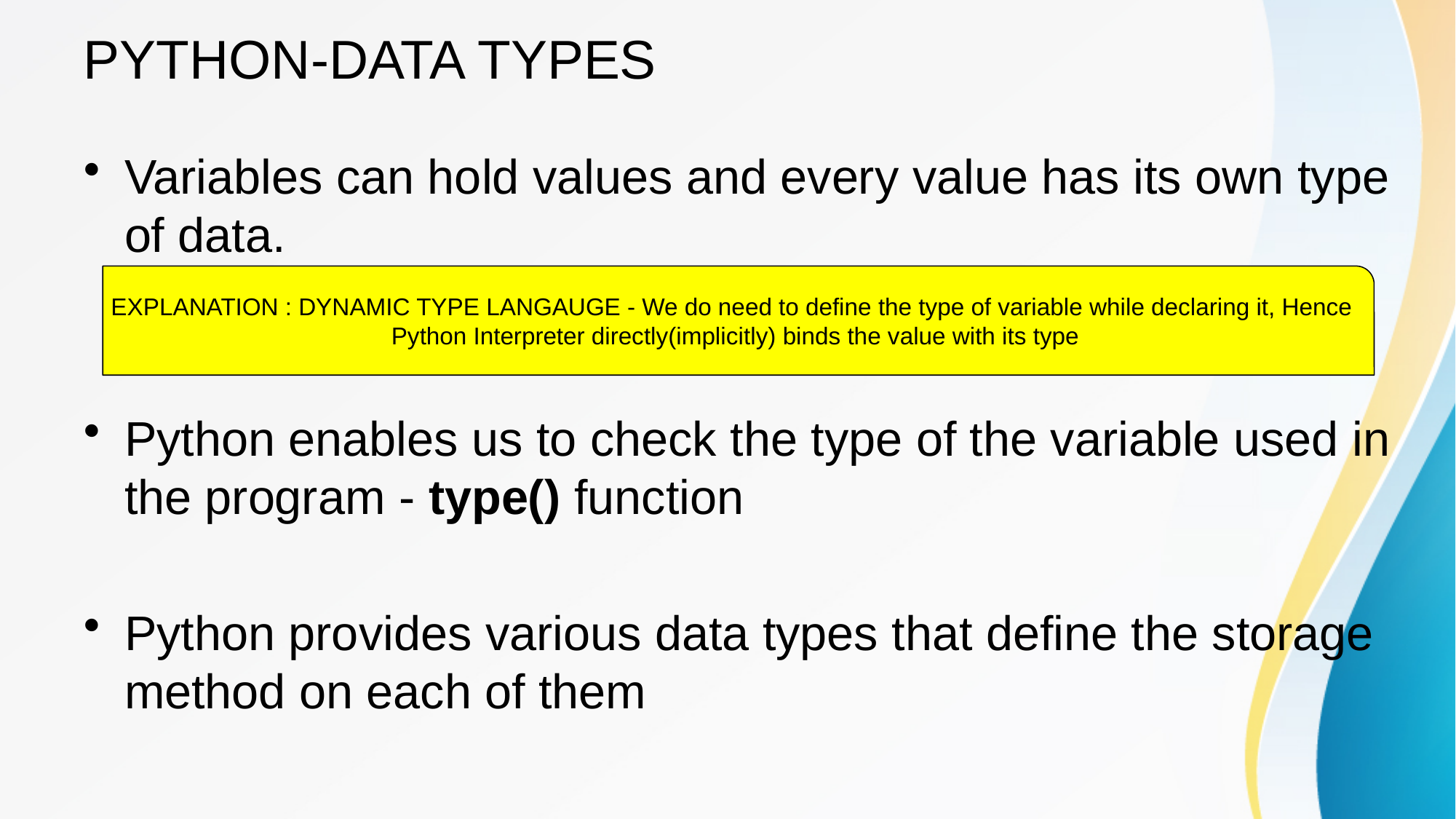

# PYTHON-DATA TYPES
Variables can hold values and every value has its own type of data.

Python enables us to check the type of the variable used in the program - type() function

Python provides various data types that define the storage method on each of them

EXPLANATION : DYNAMIC TYPE LANGAUGE - We do need to define the type of variable while declaring it, Hence
Python Interpreter directly(implicitly) binds the value with its type